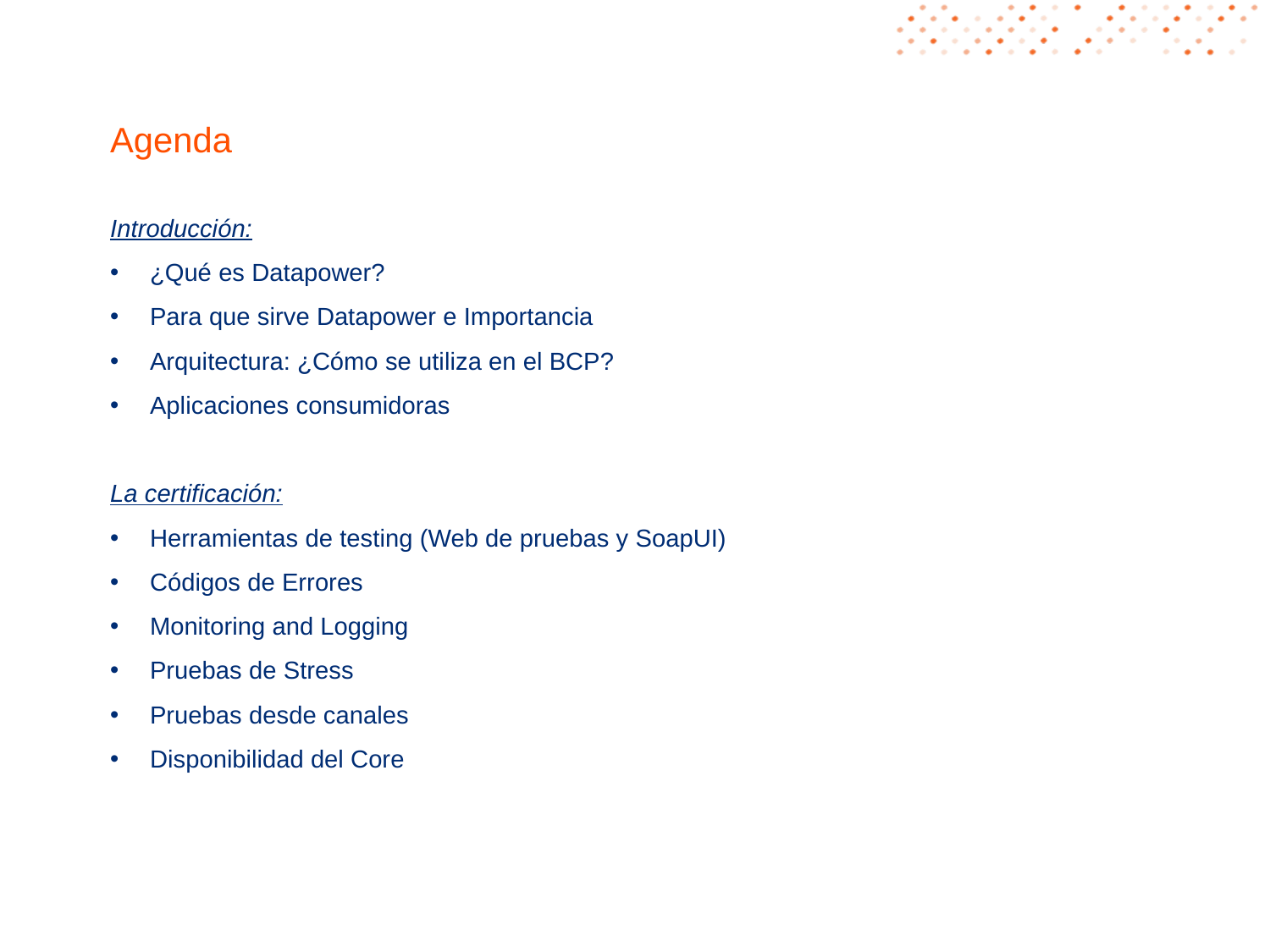

# Agenda
Introducción:
¿Qué es Datapower?
Para que sirve Datapower e Importancia
Arquitectura: ¿Cómo se utiliza en el BCP?
Aplicaciones consumidoras

La certificación:
Herramientas de testing (Web de pruebas y SoapUI)
Códigos de Errores
Monitoring and Logging
Pruebas de Stress
Pruebas desde canales
Disponibilidad del Core